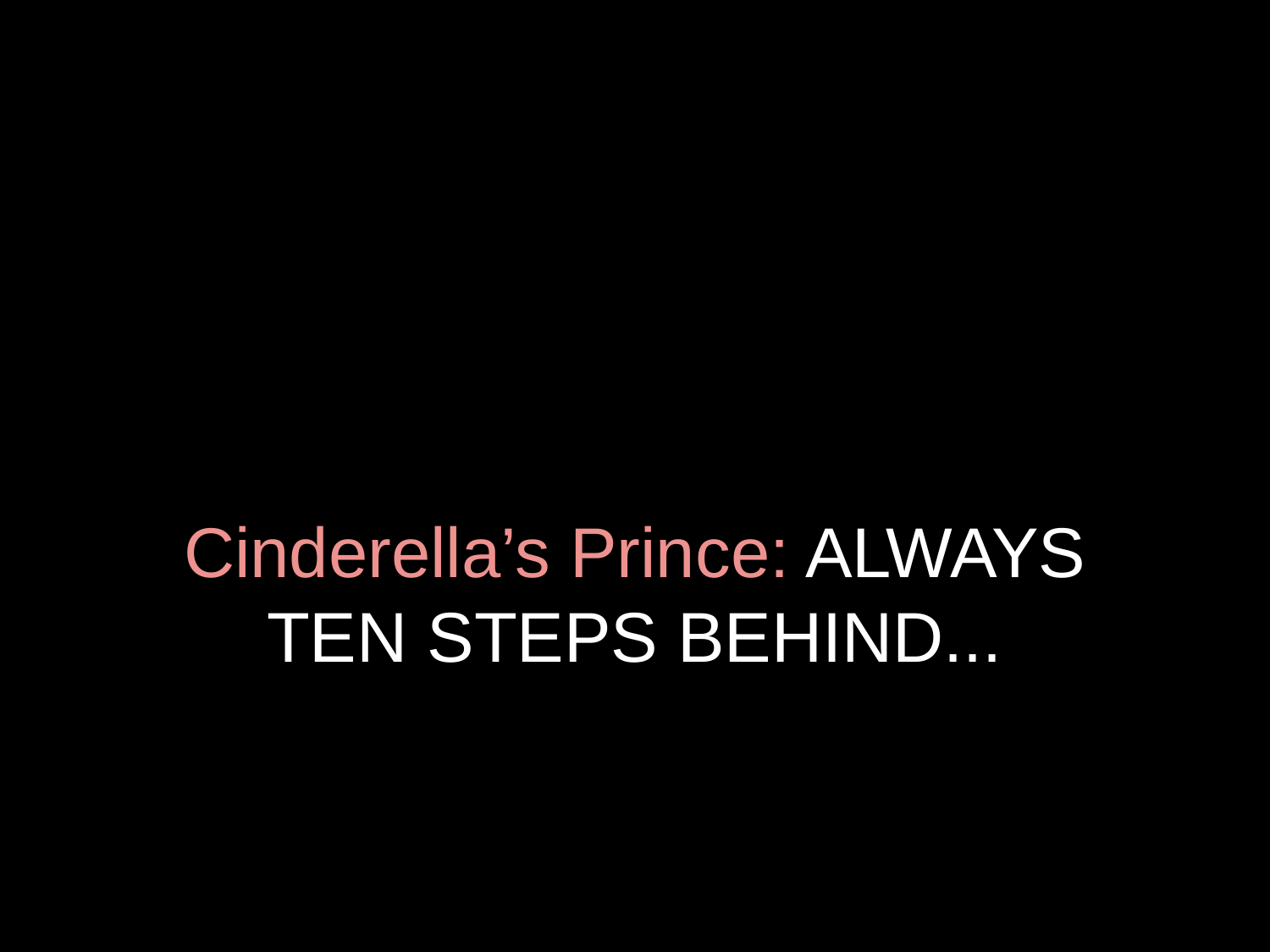

# Cinderella’s Prince: ALWAYS TEN STEPS BEHIND...